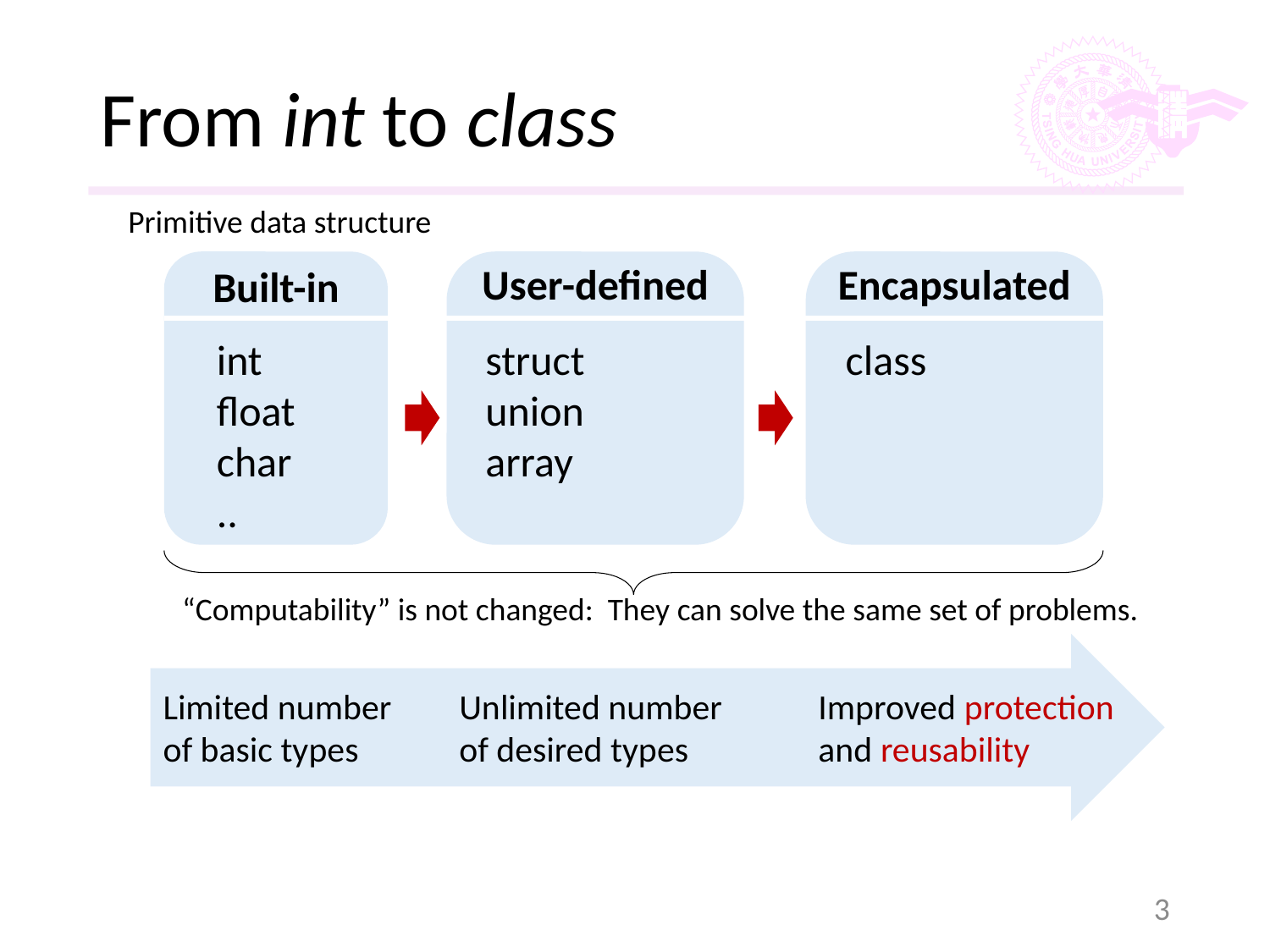

# From int to class

Primitive data structure

User-defined
Encapsulated
Built-in
int
float
char
..
struct
union
array

class

“Computability” is not changed:  They can solve the same set of problems.
Limited number of basic types
Unlimited number of desired types
Improved protection and reusability
3